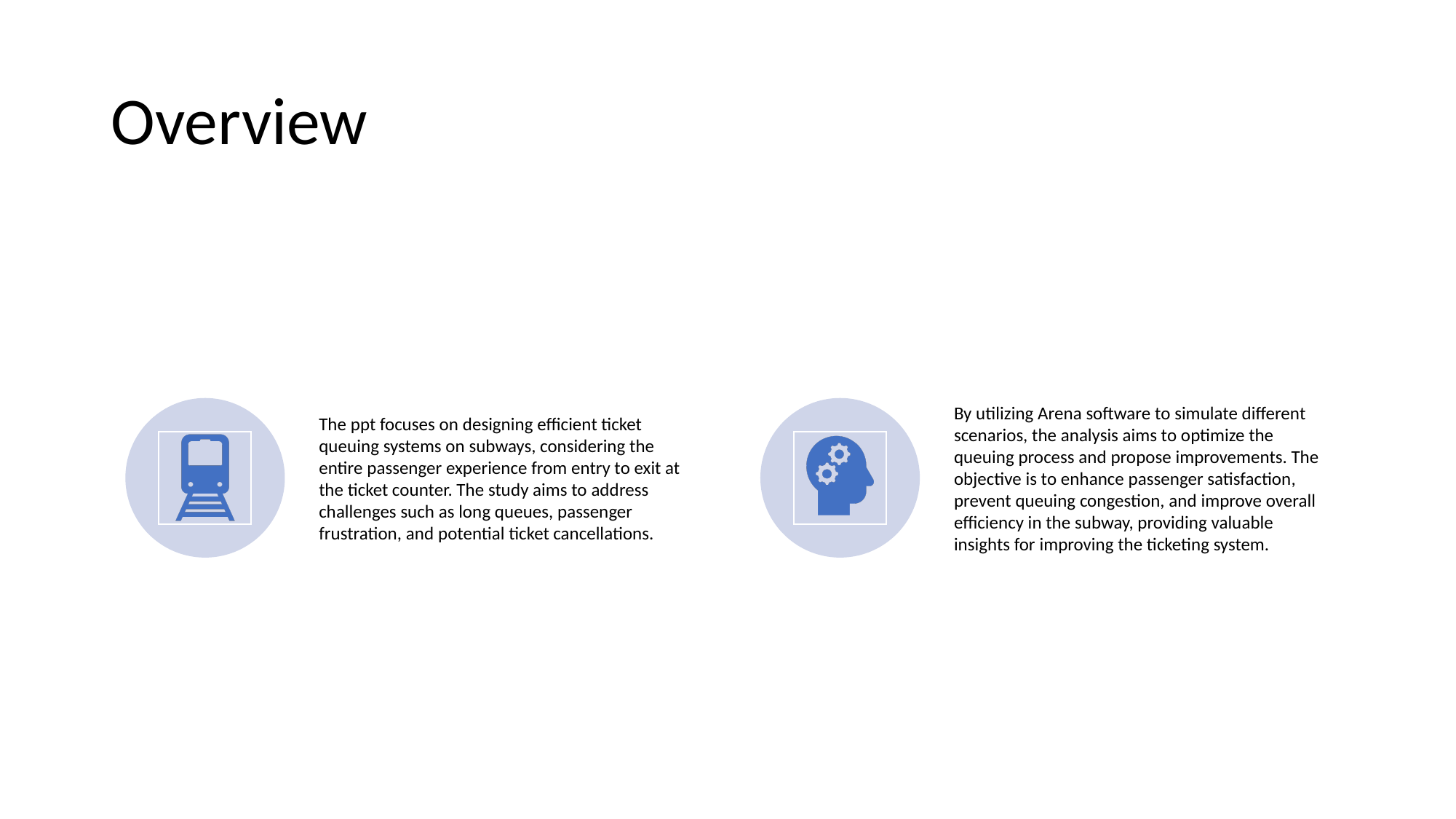

# Overview
The ppt focuses on designing efficient ticket queuing systems on subways, considering the entire passenger experience from entry to exit at the ticket counter. The study aims to address challenges such as long queues, passenger frustration, and potential ticket cancellations.
By utilizing Arena software to simulate different scenarios, the analysis aims to optimize the queuing process and propose improvements. The objective is to enhance passenger satisfaction, prevent queuing congestion, and improve overall efficiency in the subway, providing valuable insights for improving the ticketing system.